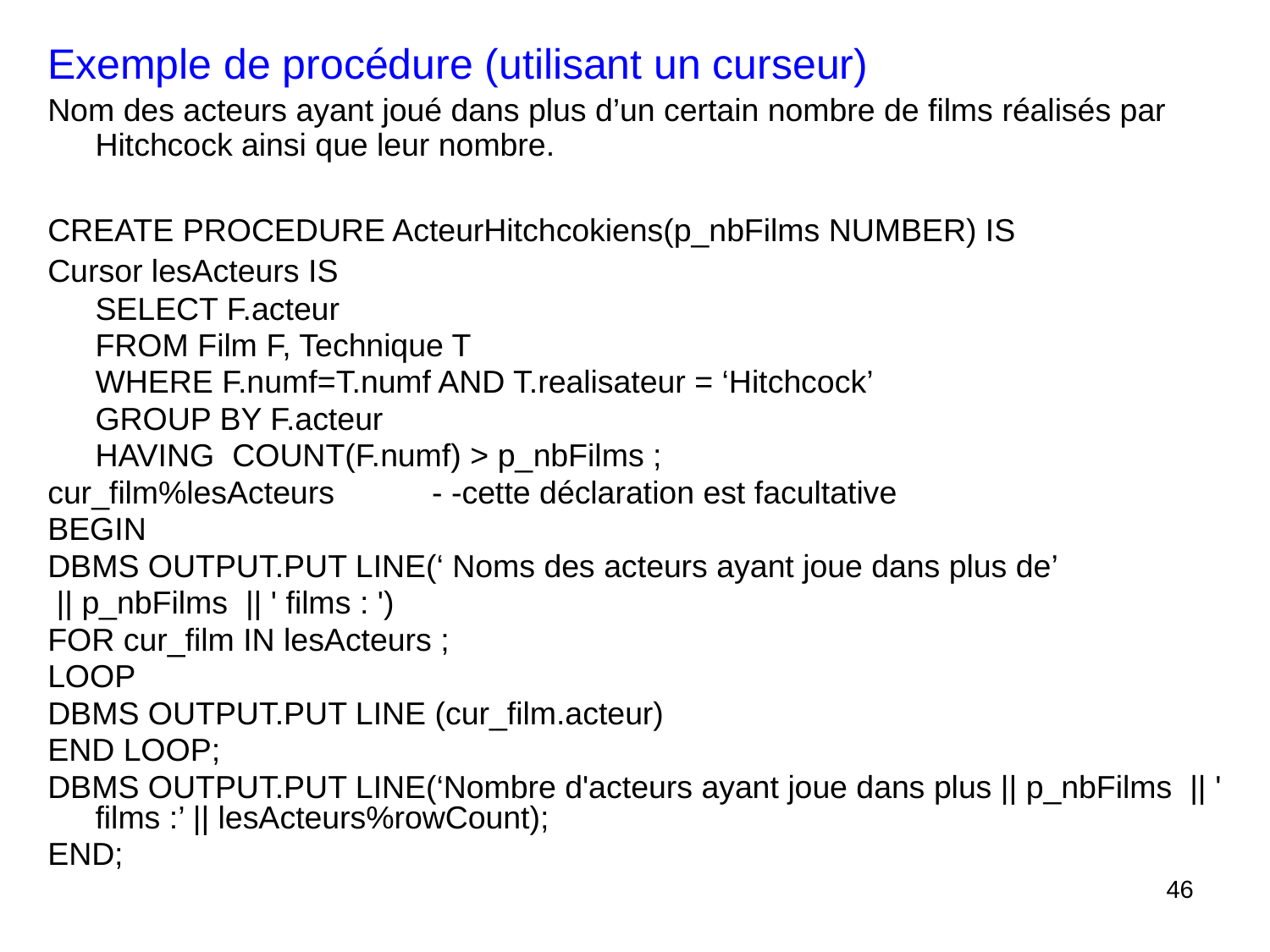

Exemple de procédure (utilisant un curseur)
Nom des acteurs ayant joué dans plus d’un certain nombre de films réalisés par Hitchcock ainsi que leur nombre.

CREATE PROCEDURE ActeurHitchcokiens(p_nbFilms NUMBER) IS
Cursor lesActeurs IS
	SELECT F.acteur
	FROM Film F, Technique T
	WHERE F.numf=T.numf AND T.realisateur = ‘Hitchcock’
	GROUP BY F.acteur
	HAVING  COUNT(F.numf) > p_nbFilms ;
cur_film%lesActeurs           - -cette déclaration est facultative
BEGIN
DBMS OUTPUT.PUT LINE(‘ Noms des acteurs ayant joue dans plus de’
 || p_nbFilms  || ' films : ')
FOR cur_film IN lesActeurs ;
LOOP
DBMS OUTPUT.PUT LINE (cur_film.acteur)
END LOOP;
DBMS OUTPUT.PUT LINE(‘Nombre d'acteurs ayant joue dans plus || p_nbFilms  || ' films :’ || lesActeurs%rowCount);
END;
46